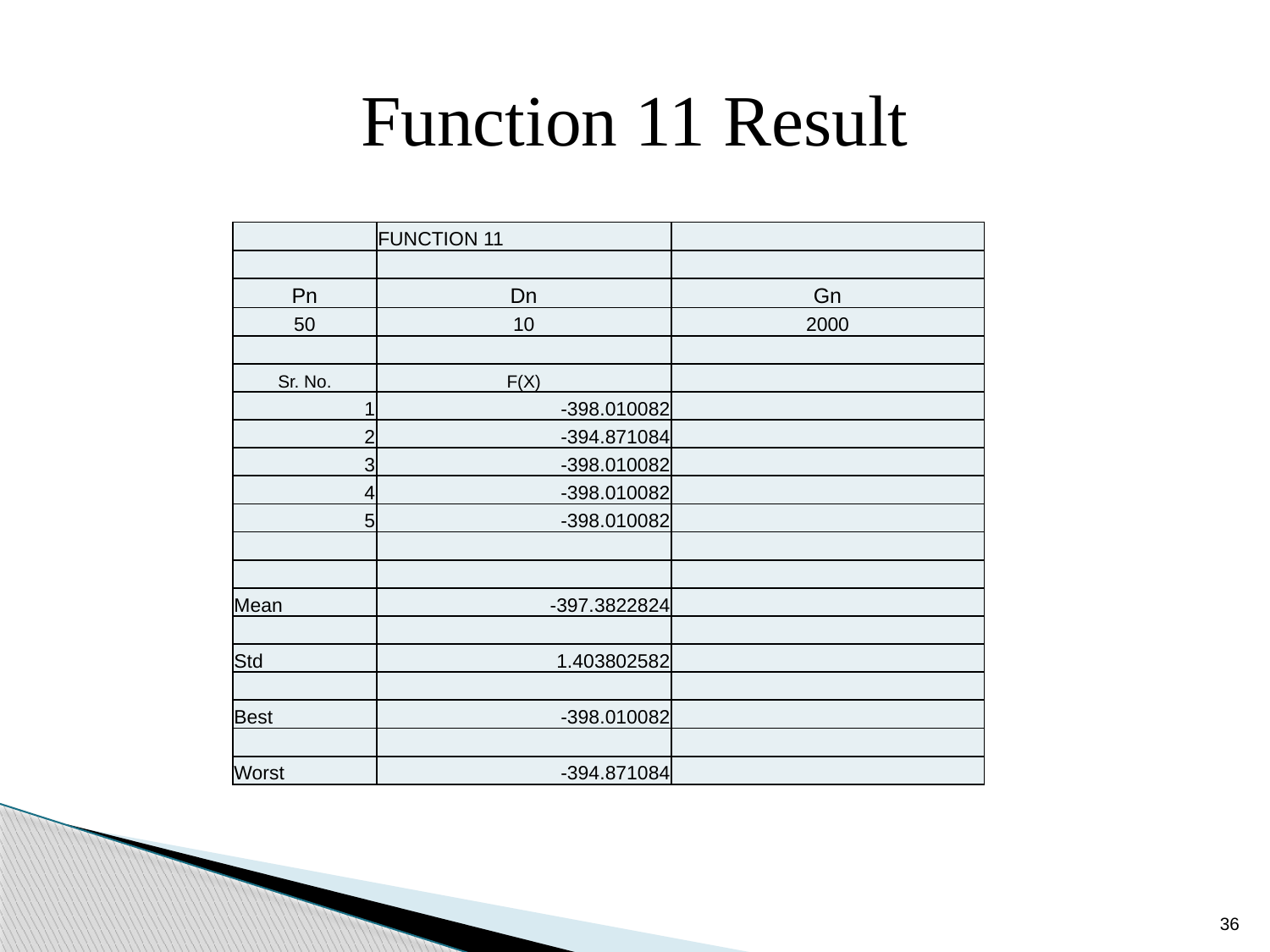

# Function 11 Result
|  | FUNCTION 11 |  |
| --- | --- | --- |
|  |  |  |
| Pn | Dn | Gn |
| 50 | 10 | 2000 |
|  |  |  |
| Sr. No. | F(X) |  |
| 1 | -398.010082 |  |
| 2 | -394.871084 |  |
| 3 | -398.010082 |  |
| 4 | -398.010082 |  |
| 5 | -398.010082 |  |
|  |  |  |
|  |  |  |
| Mean | -397.3822824 |  |
|  |  |  |
| Std | 1.403802582 |  |
|  |  |  |
| Best | -398.010082 |  |
|  |  |  |
| Worst | -394.871084 |  |
36